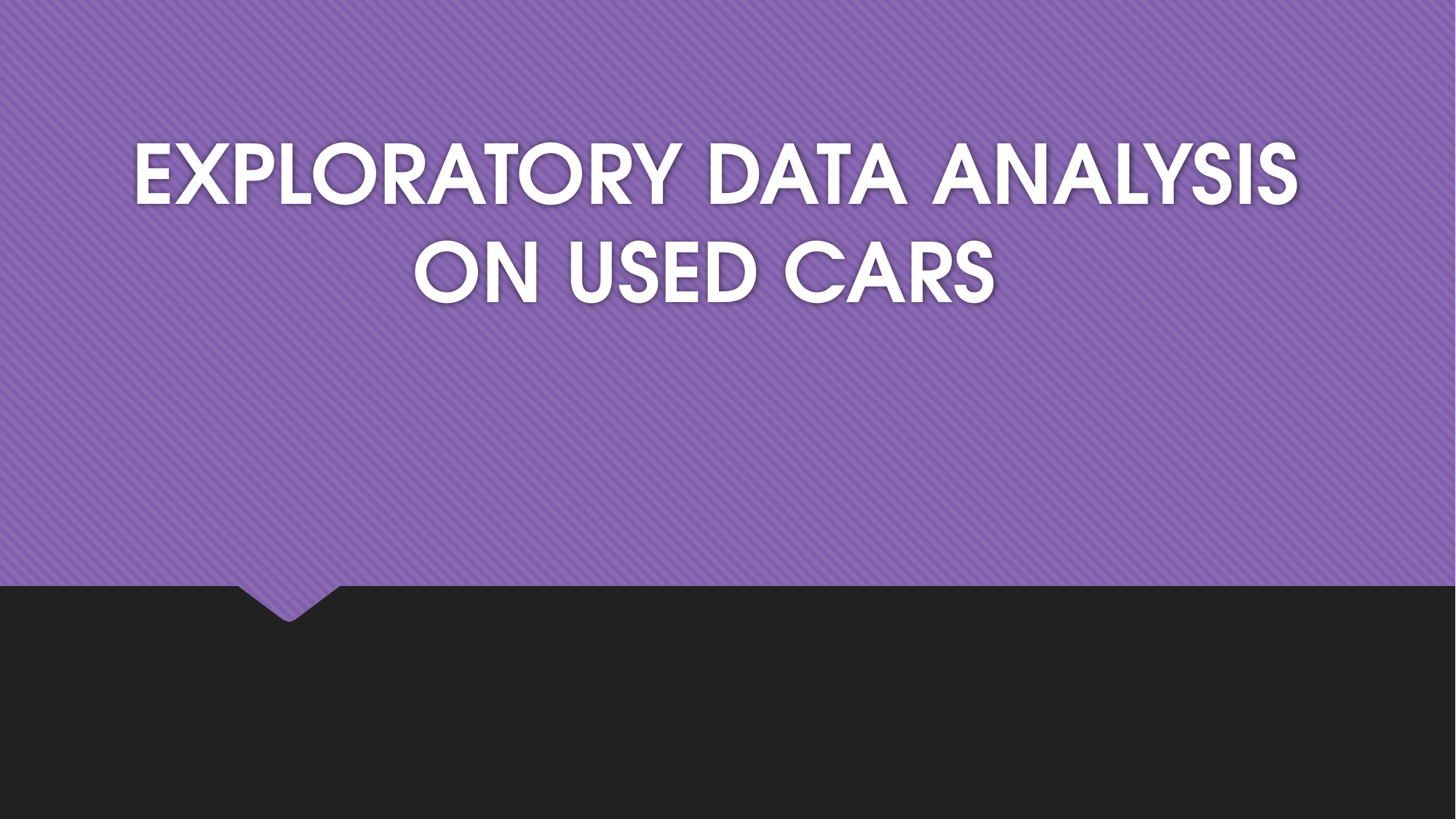

# EXPLORATORY DATA ANALYSIS ON USED CARS